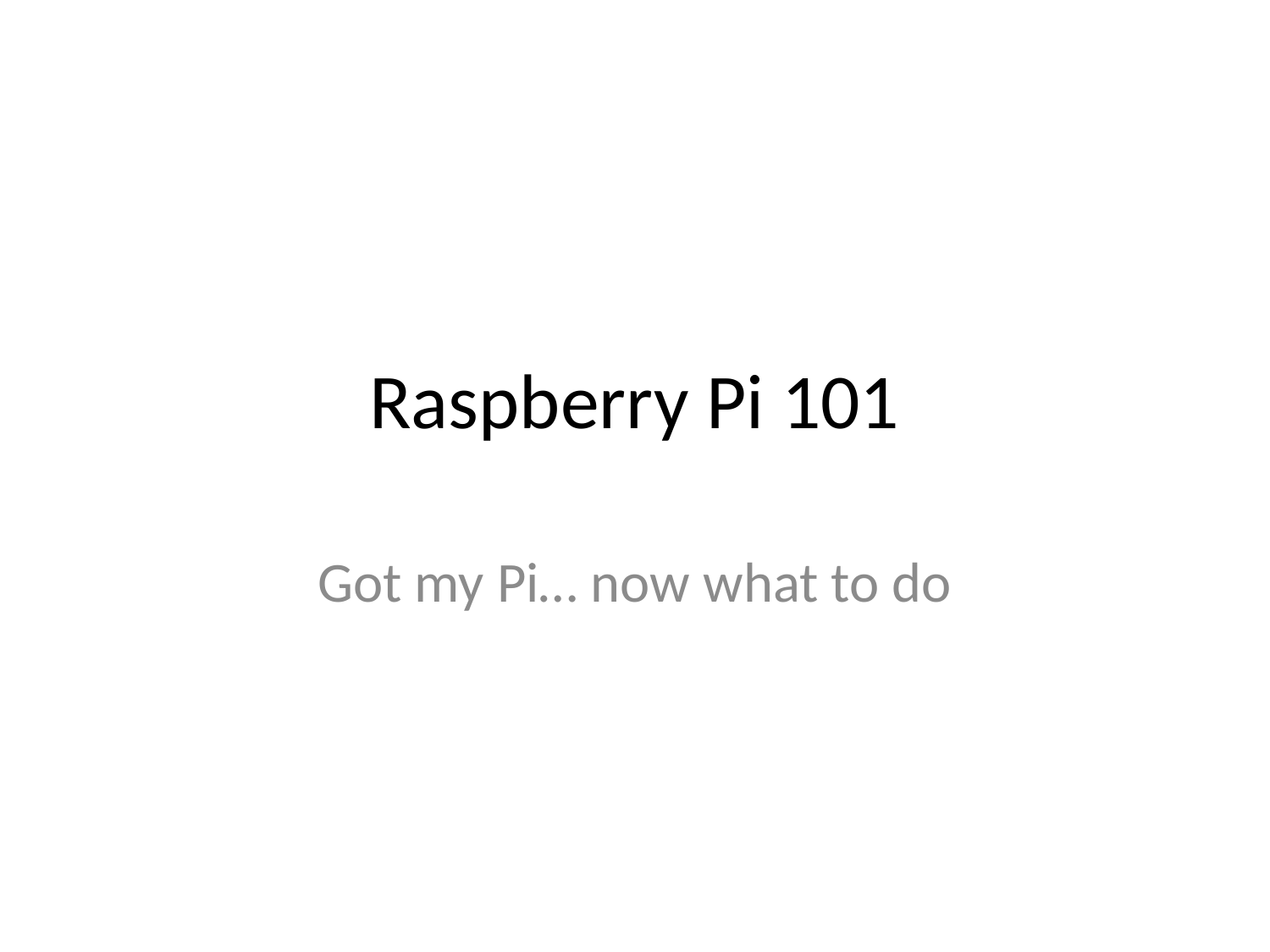

# Raspberry Pi 101
Got my Pi… now what to do